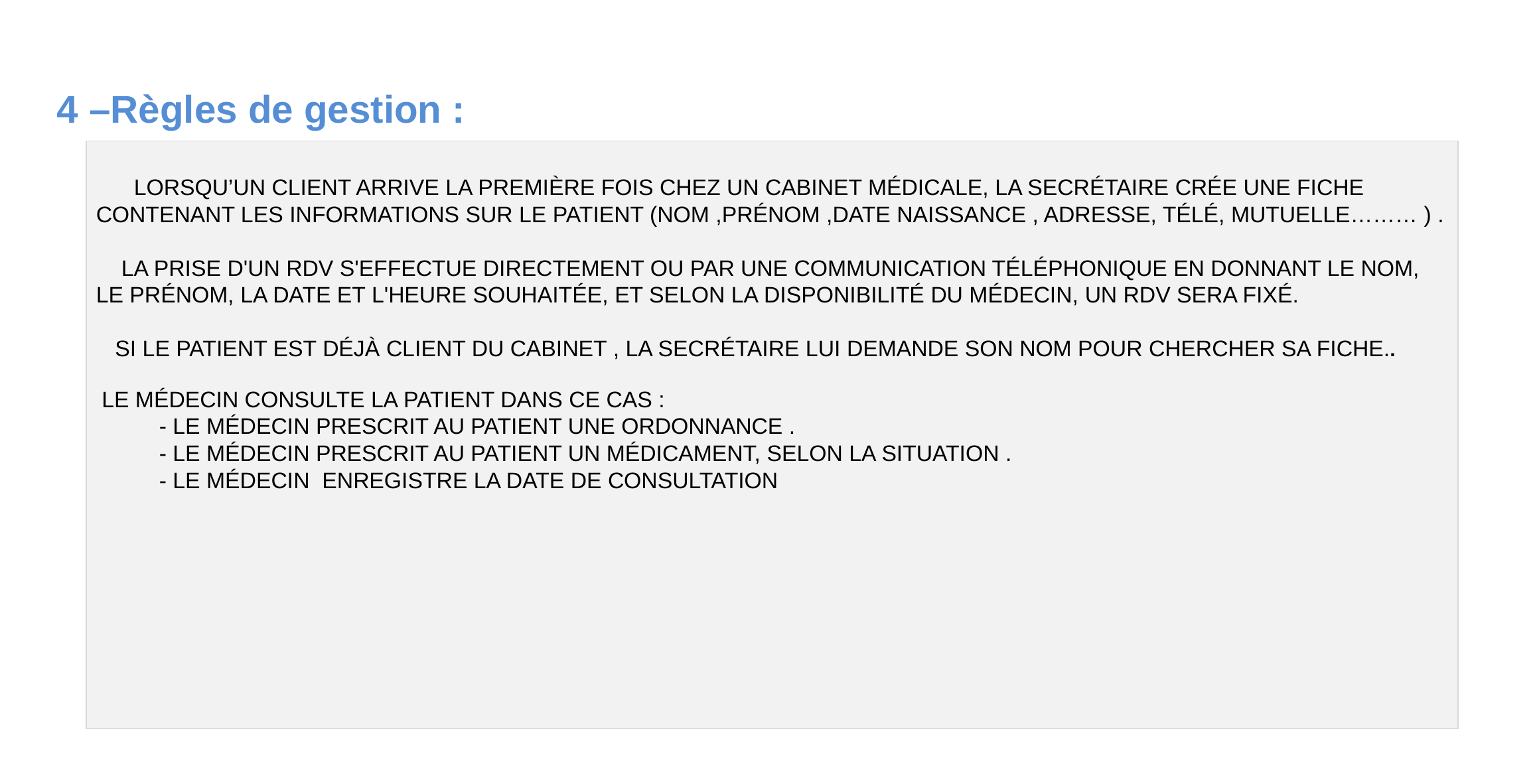

4 –Règles de gestion :
# Lorsqu’un client arrive la première fois chez un cabinet médicale, la secrétaire crée une fiche contenant les informations sur le patient (nom ,prénom ,date naissance , adresse, télé, mutuelle……… ) .

    La prise d'un RDV s'effectue directement ou par une communication téléphonique en donnant le nom, le prénom, la date et l'heure souhaitée, et selon la disponibilité du médecin, un RDV sera fixé.
   Si le patient est déjà client du cabinet , la secrétaire lui demande son nom pour chercher sa fiche..
 Le médecin consulte la patient Dans ce cas :
          - Le médecin prescrit au patient une ordonnance .
          - Le médecin prescrit au patient un médicament, selon la situation .
          - le médecin  enregistre la date de consultation